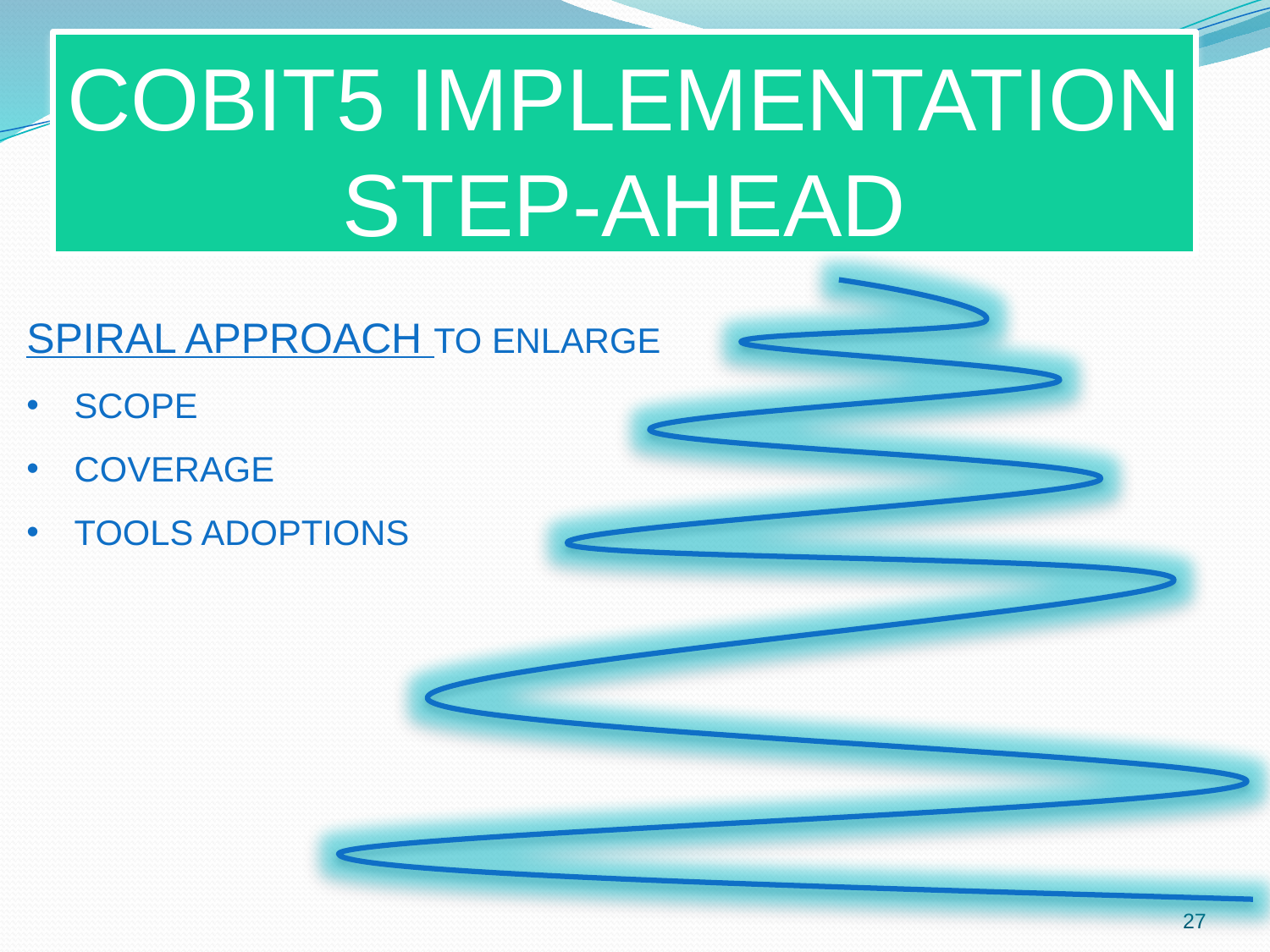

# COBIT5 IMPLEMENTATION STEP-AHEAD
SPIRAL APPROACH TO ENLARGE
SCOPE
COVERAGE
TOOLS ADOPTIONS

27